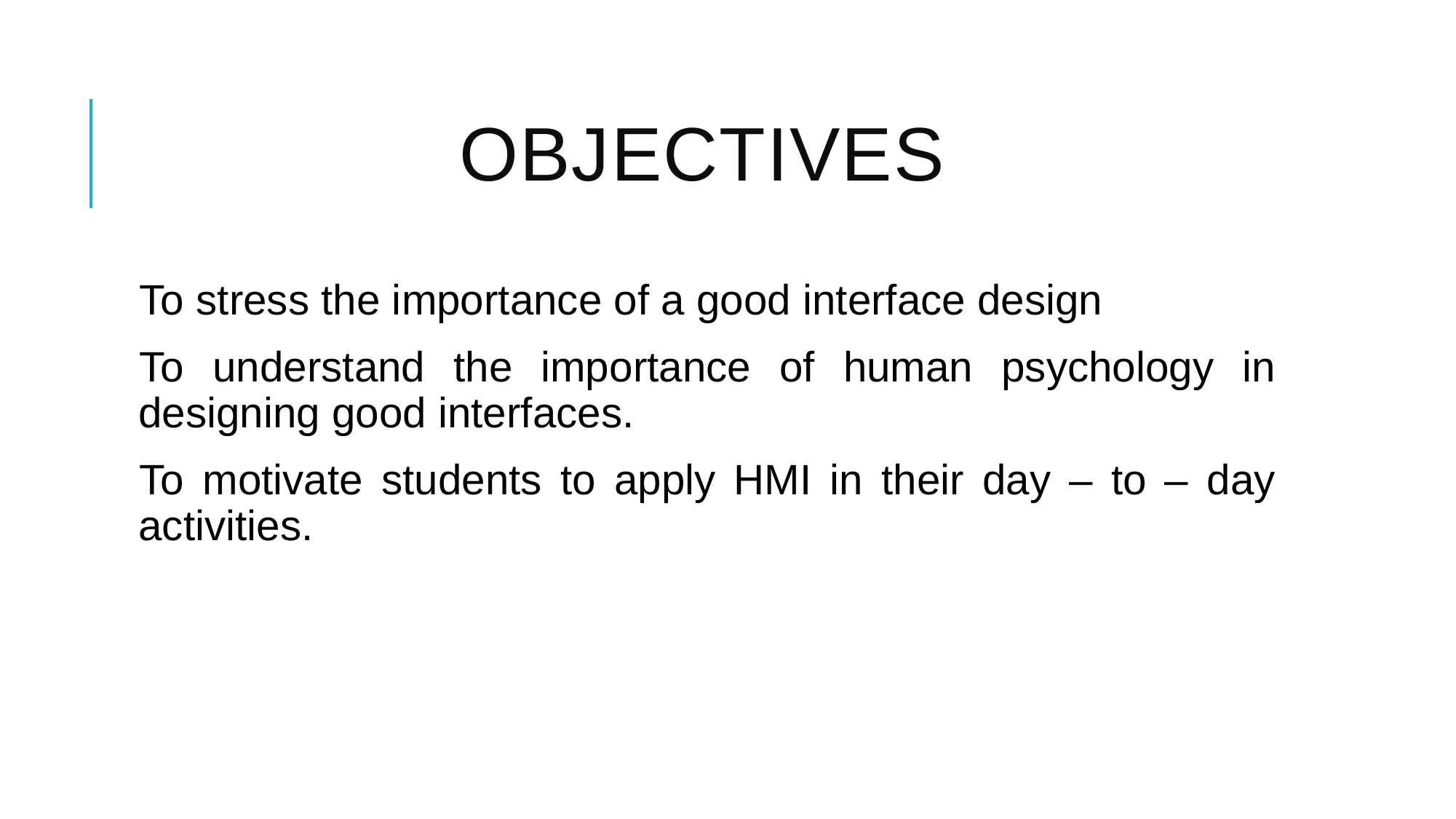

# OBJECTIVES
To stress the importance of a good interface design
To understand the importance of human psychology in designing good interfaces.
To motivate students to apply HMI in their day – to – day activities.